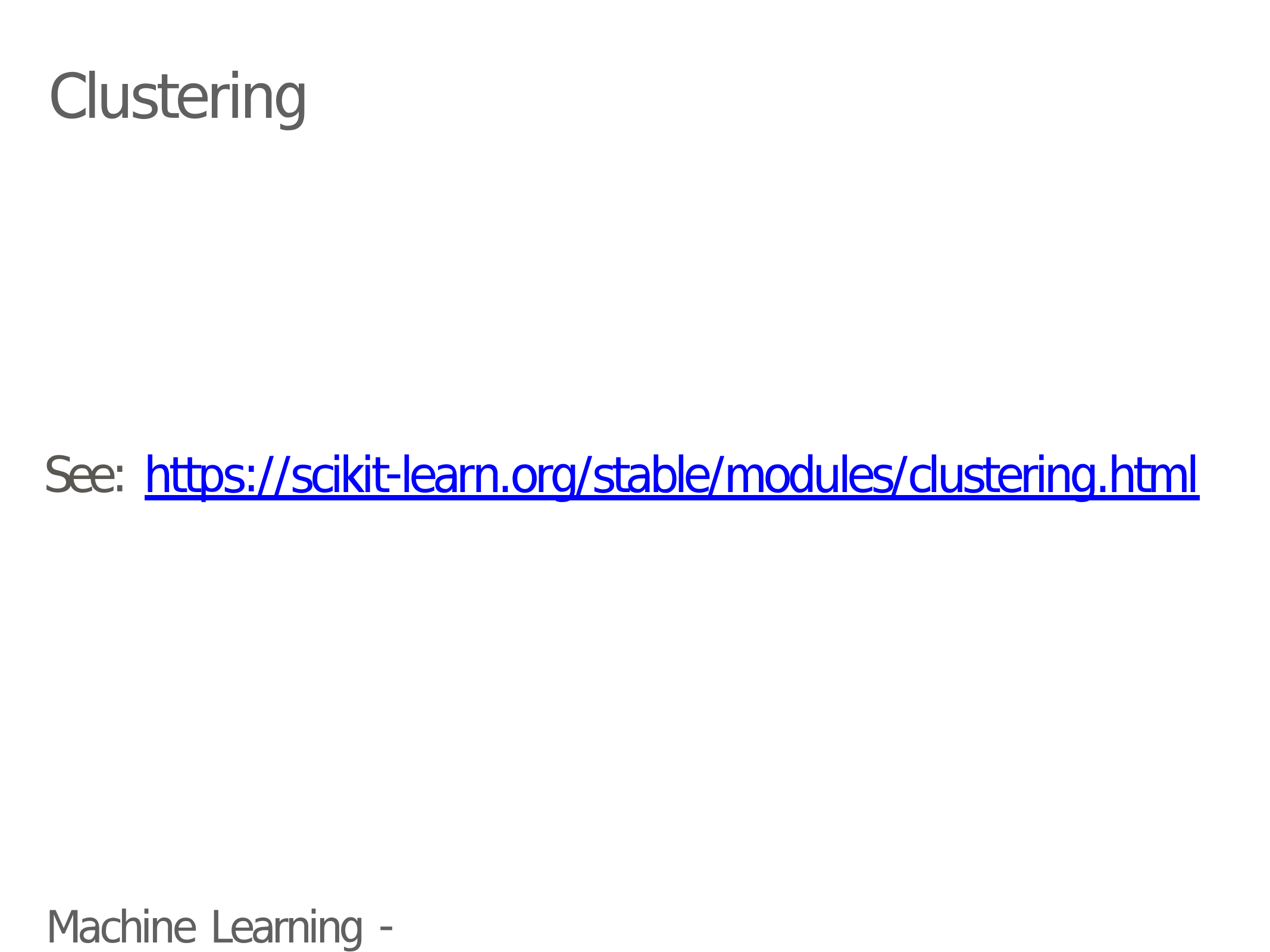

# Clustering
See: https://scikit-learn.org/stable/modules/clustering.html
Machine Learning - Unsupervised